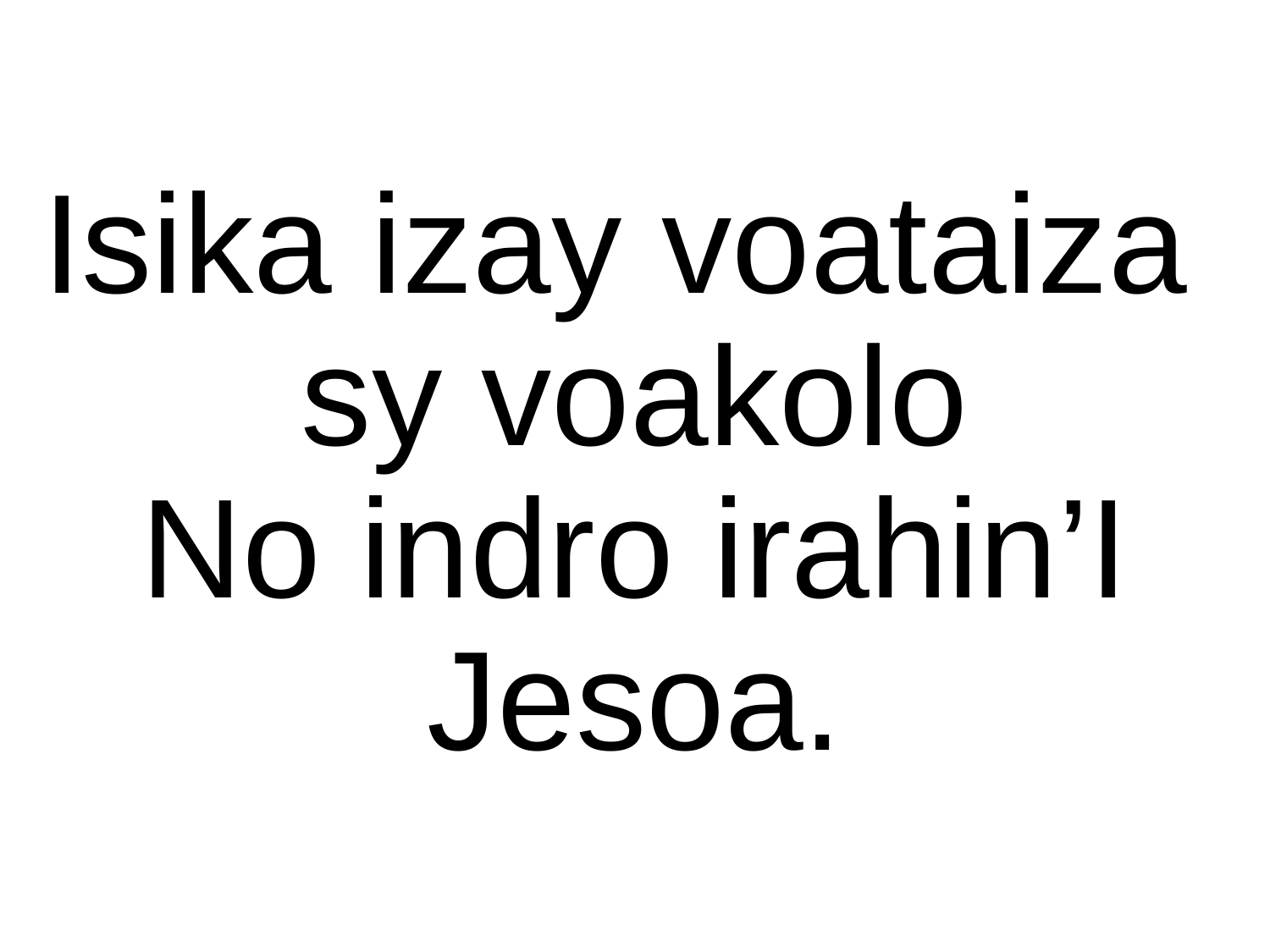

Isika izay voataiza
sy voakolo
No indro irahin’I Jesoa.